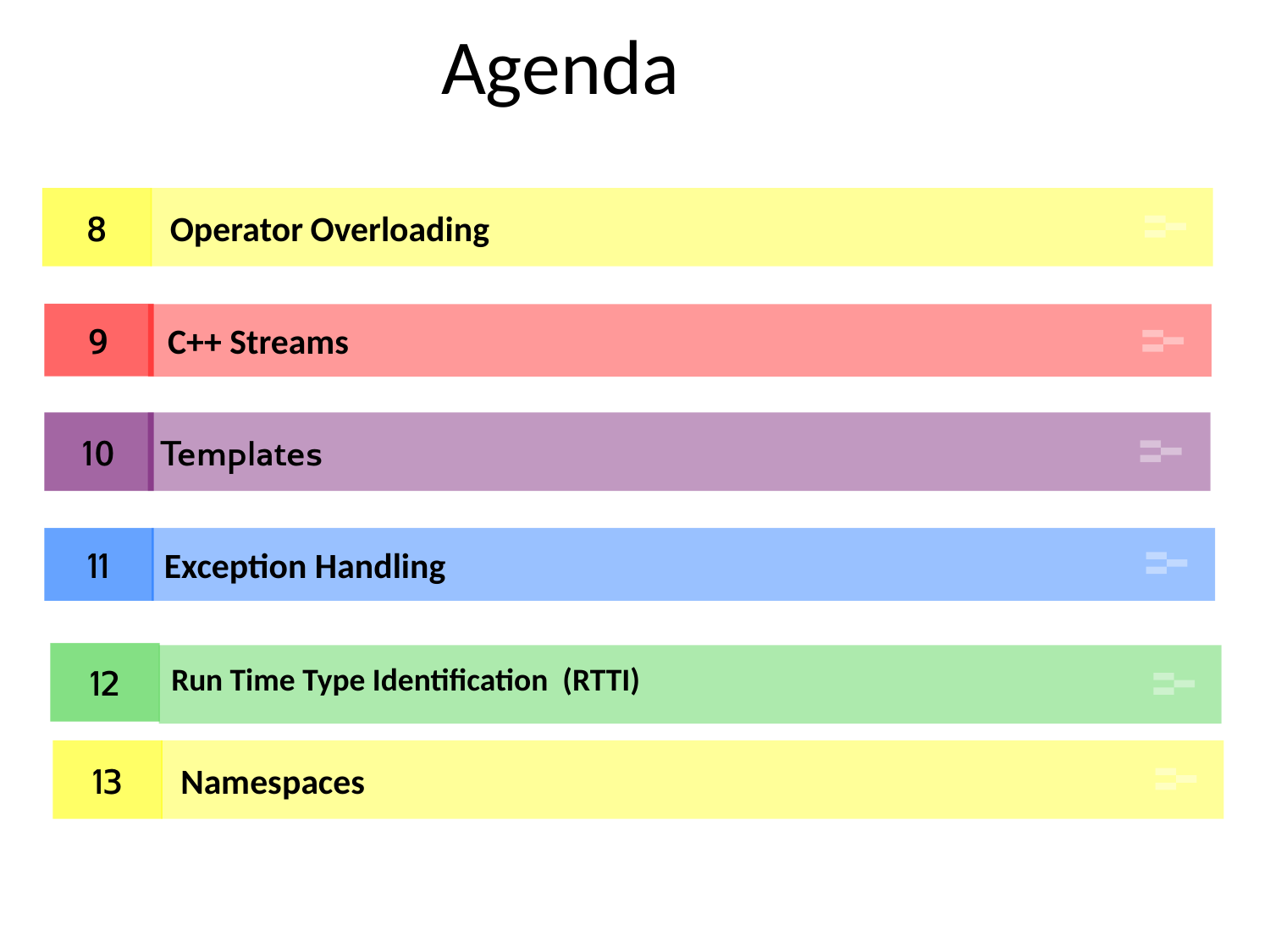

Agenda

8
 Operator Overloading

9
 C++ Streams

10
Templates

11
Exception Handling

12

Run Time Type Identification  (RTTI)

13
 Namespaces